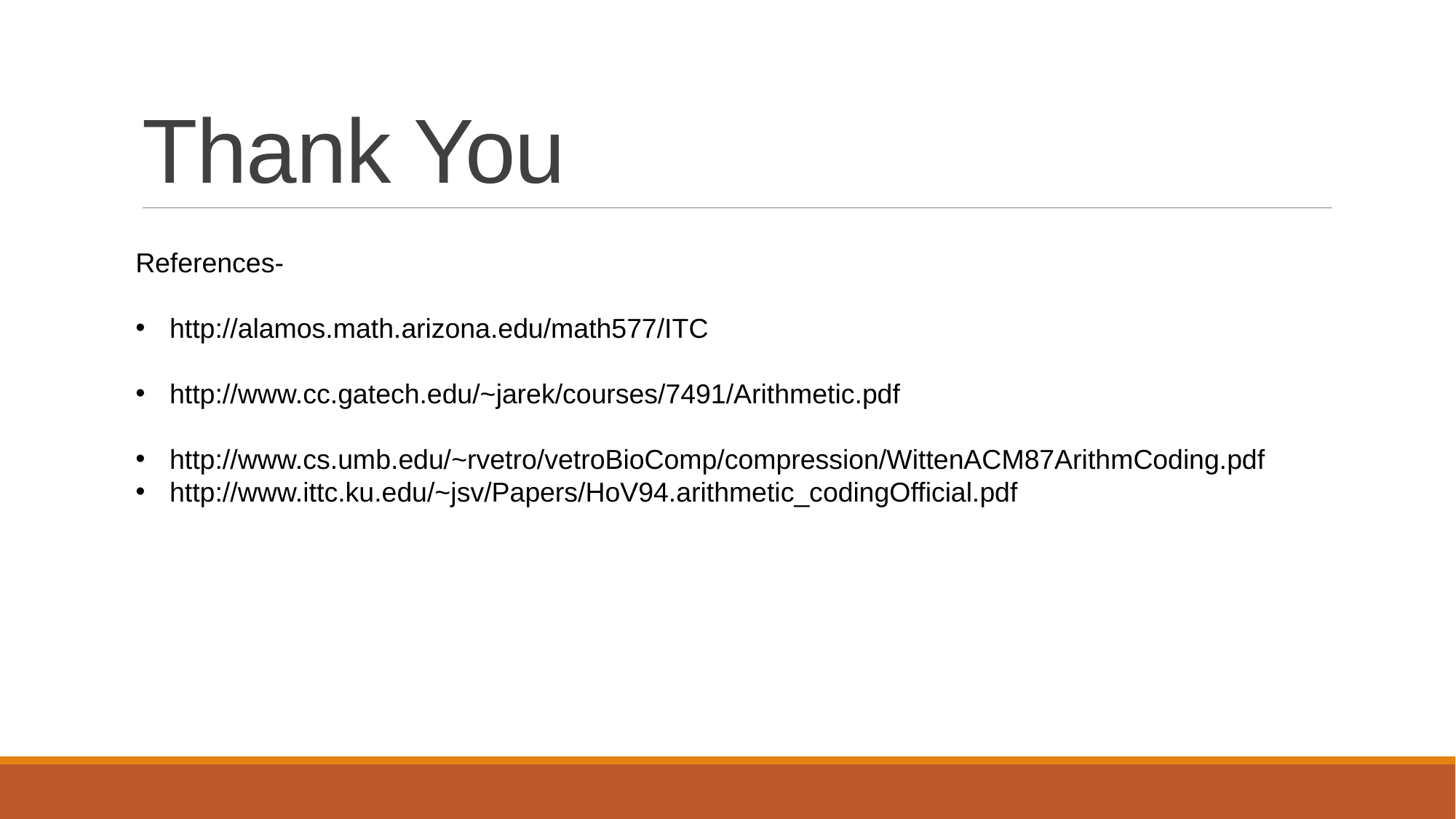

# Thank You
References-

http://alamos.math.arizona.edu/math577/ITC

http://www.cc.gatech.edu/~jarek/courses/7491/Arithmetic.pdf

http://www.cs.umb.edu/~rvetro/vetroBioComp/compression/WittenACM87ArithmCoding.pdf
http://www.ittc.ku.edu/~jsv/Papers/HoV94.arithmetic_codingOfficial.pdf